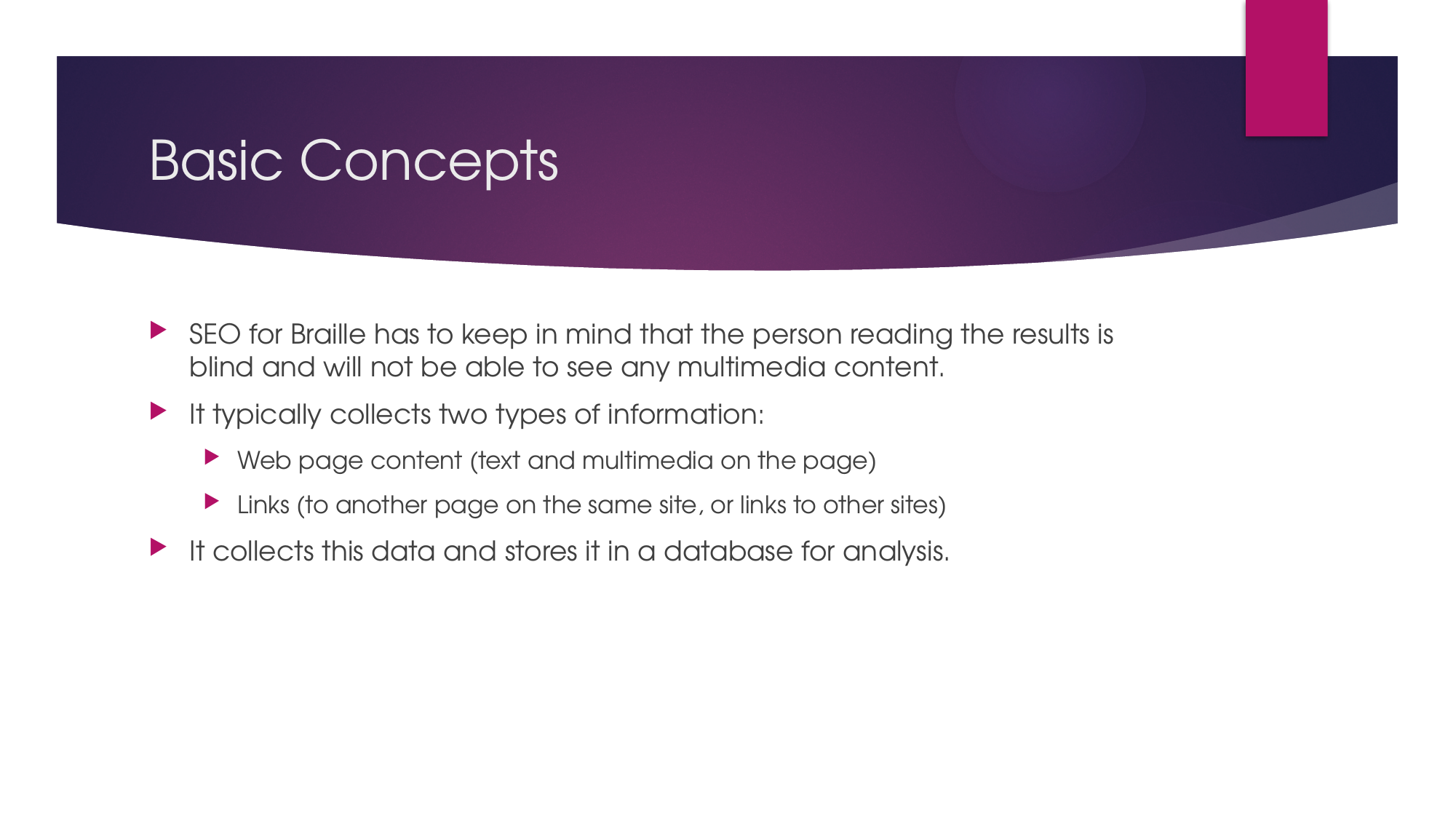

# Basic Concepts
SEO for Braille has to keep in mind that the person reading the results is blind and will not be able to see any multimedia content.
It typically collects two types of information:
Web page content (text and multimedia on the page)
Links (to another page on the same site, or links to other sites)
It collects this data and stores it in a database for analysis.